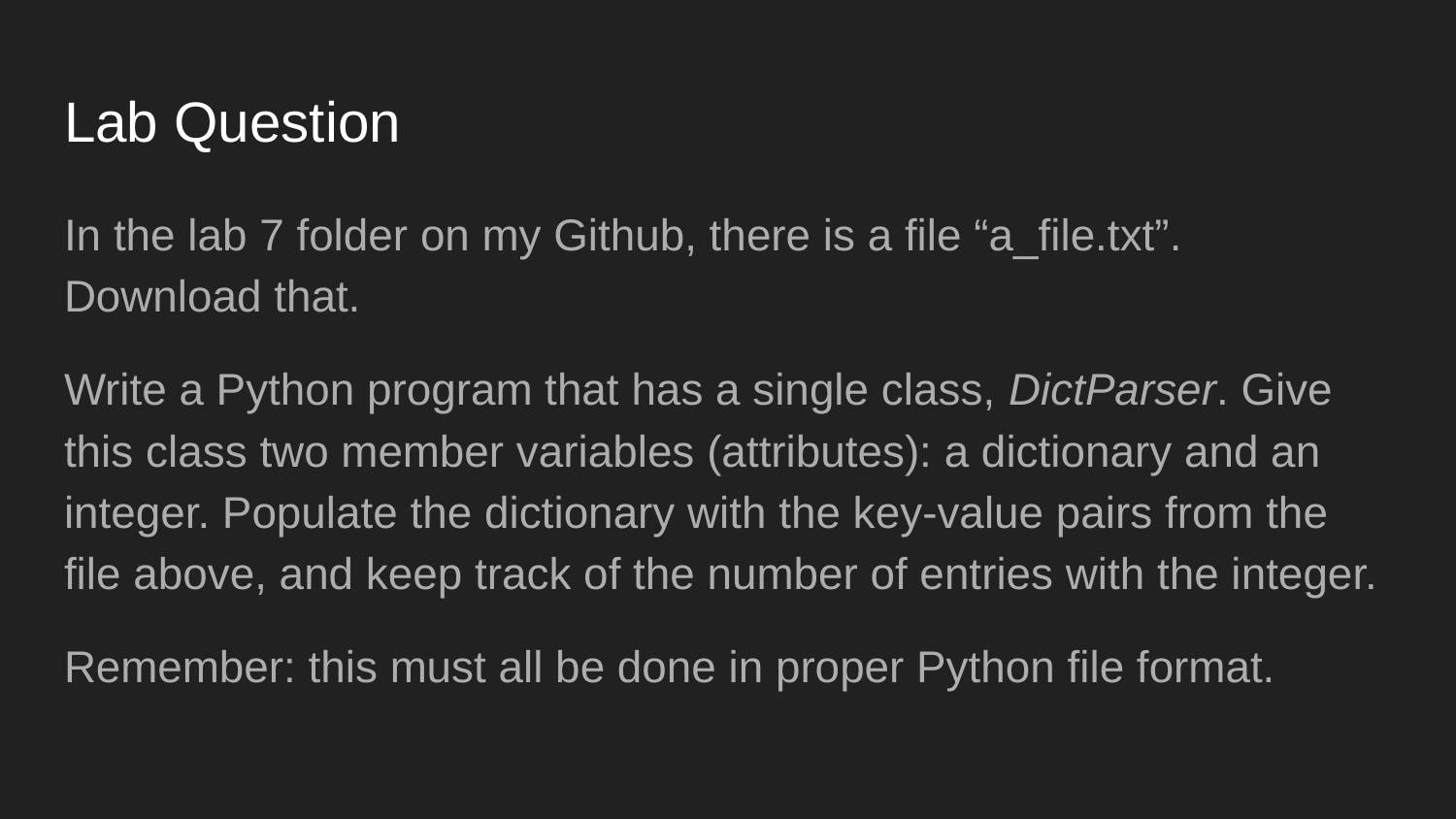

# Lab Question
In the lab 7 folder on my Github, there is a file “a_file.txt”. Download that.
Write a Python program that has a single class, DictParser. Give this class two member variables (attributes): a dictionary and an integer. Populate the dictionary with the key-value pairs from the file above, and keep track of the number of entries with the integer.
Remember: this must all be done in proper Python file format.